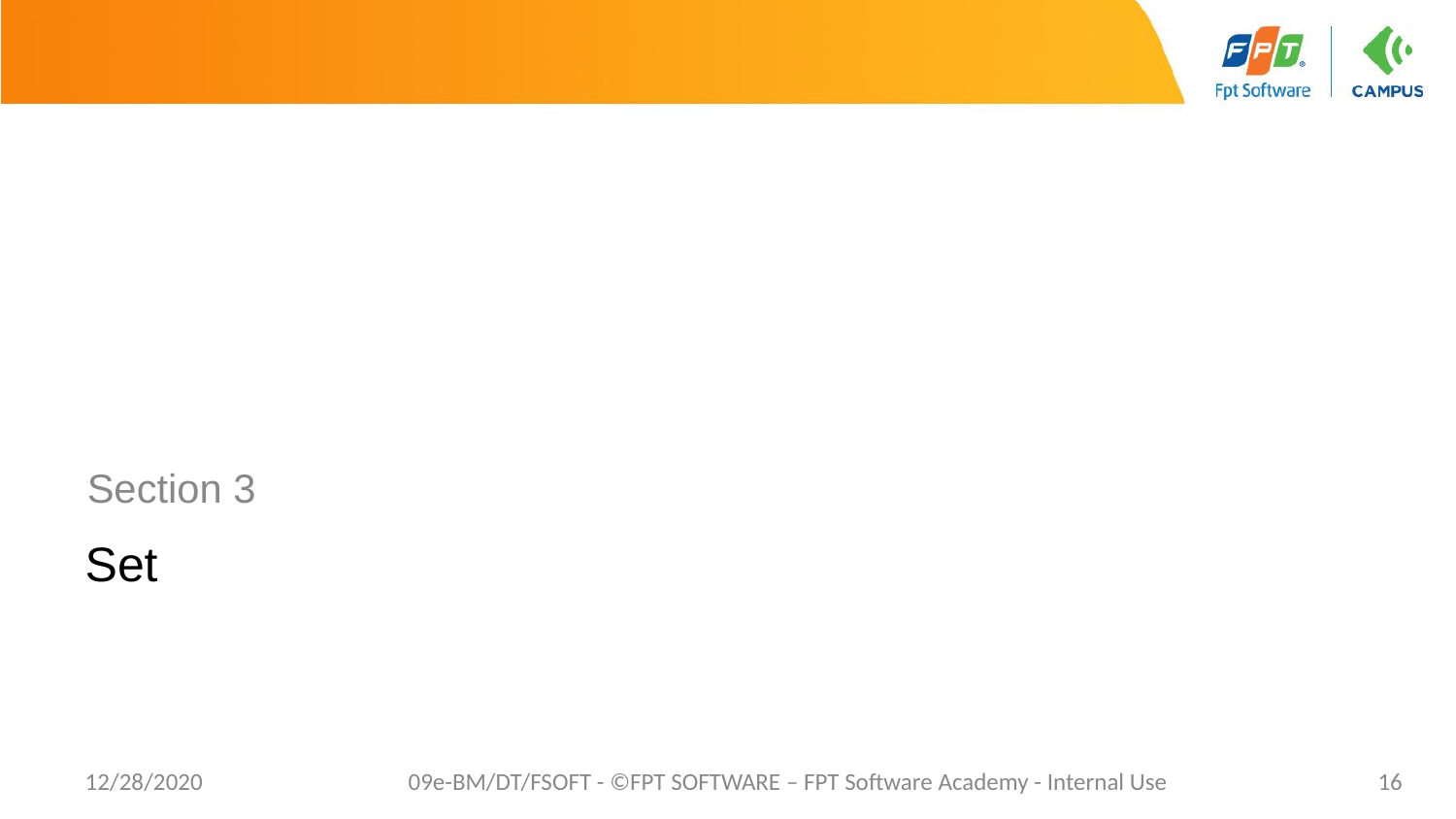

Section 3
# Set
12/28/2020
09e-BM/DT/FSOFT - ©FPT SOFTWARE – FPT Software Academy - Internal Use
16